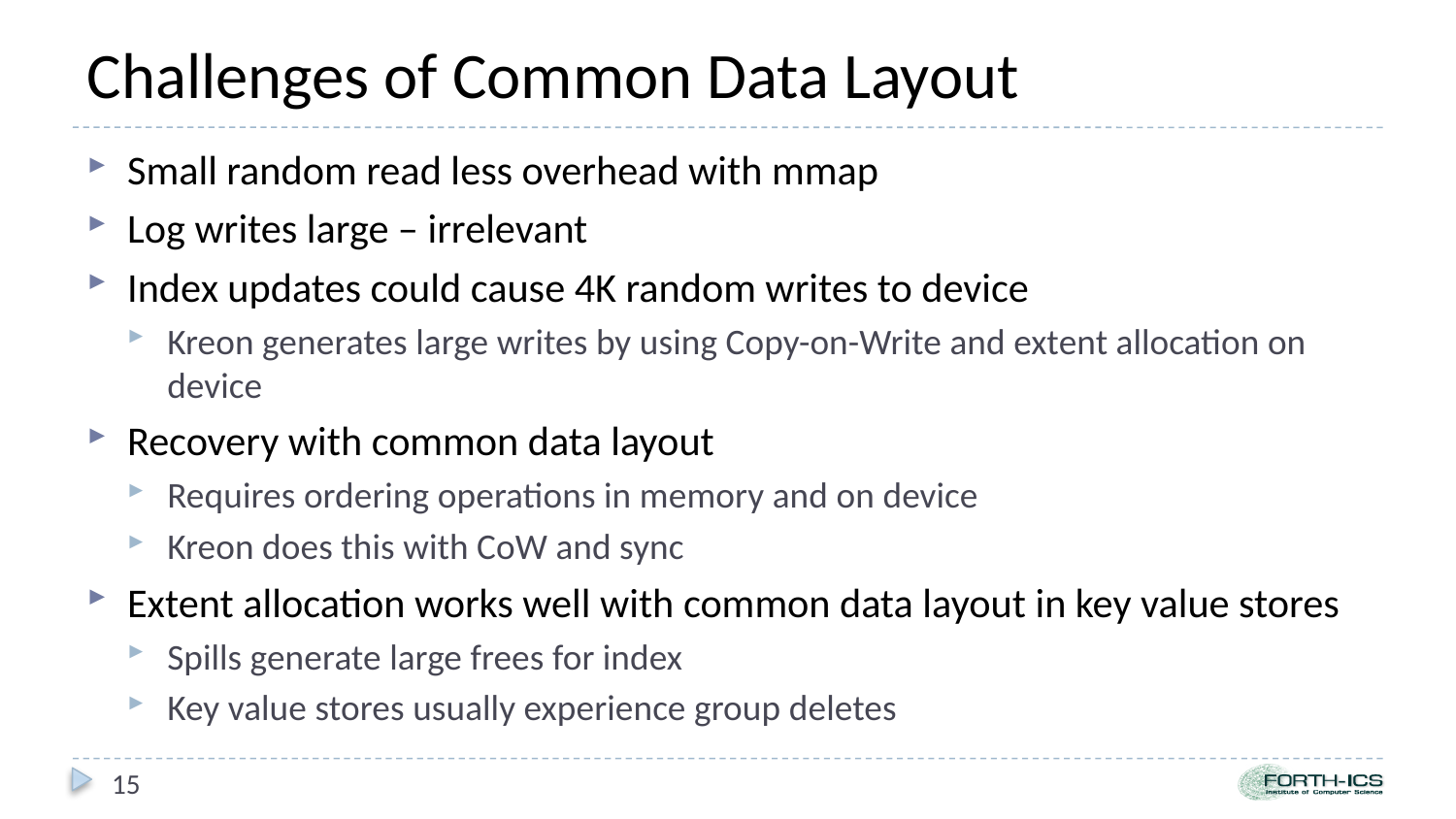

# Challenges of Common Data Layout
Small random read less overhead with mmap
Log writes large – irrelevant
Index updates could cause 4K random writes to device
Kreon generates large writes by using Copy-on-Write and extent allocation on device
Recovery with common data layout
Requires ordering operations in memory and on device
Kreon does this with CoW and sync
Extent allocation works well with common data layout in key value stores
Spills generate large frees for index
Key value stores usually experience group deletes
15